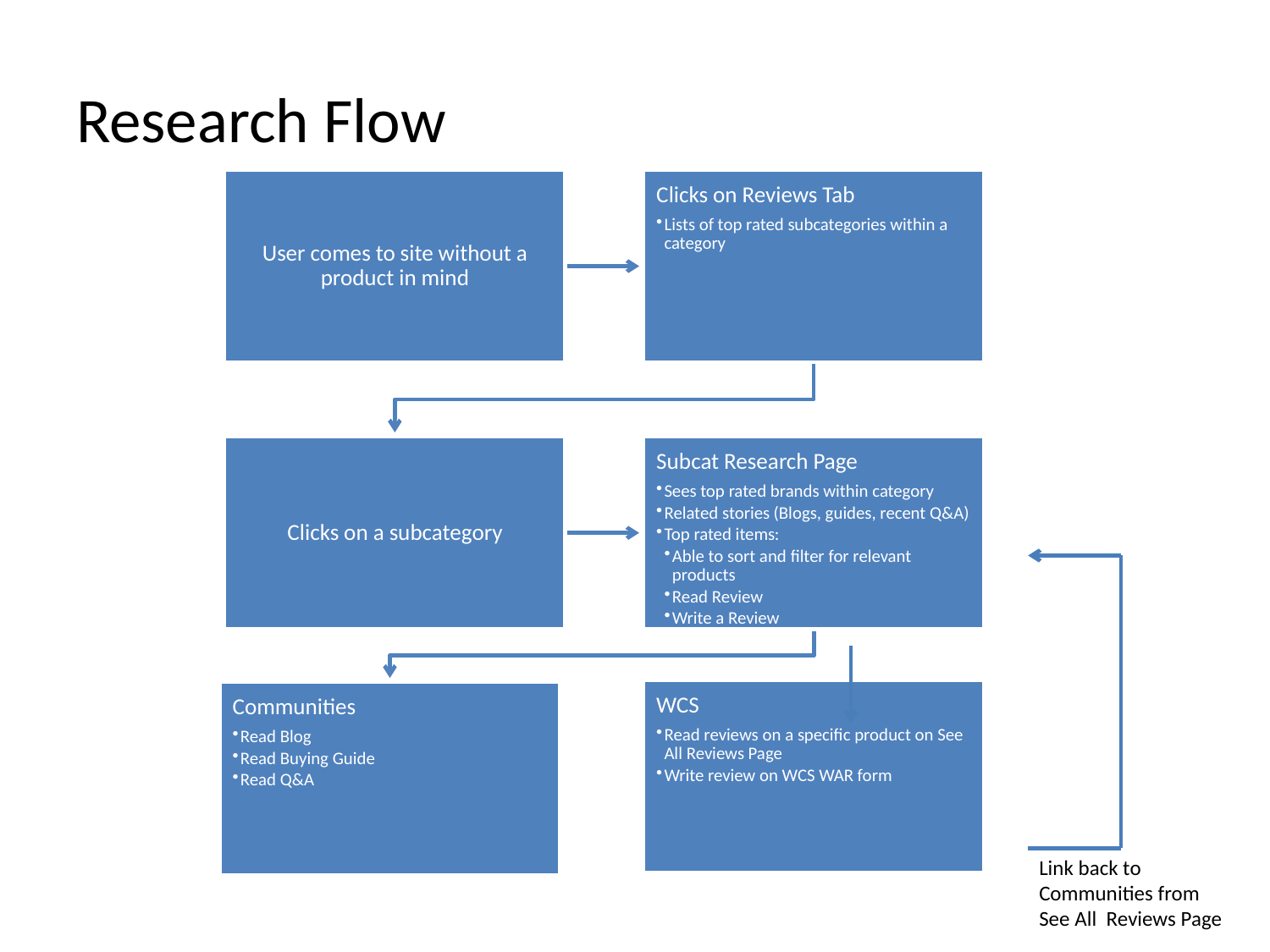

# Research Flow

User comes to site without a product in mind

Clicks on Reviews Tab
Lists of top rated subcategories within a category

Clicks on a subcategory

Subcat Research Page
Sees top rated brands within category
Related stories (Blogs, guides, recent Q&A)
Top rated items:
Able to sort and filter for relevant products
Read Review
Write a Review

Communities
Read Blog
Read Buying Guide
Read Q&A
WCS
Read reviews on a specific product on See All Reviews Page
Write review on WCS WAR form

Link back to Communities from See All  Reviews Page